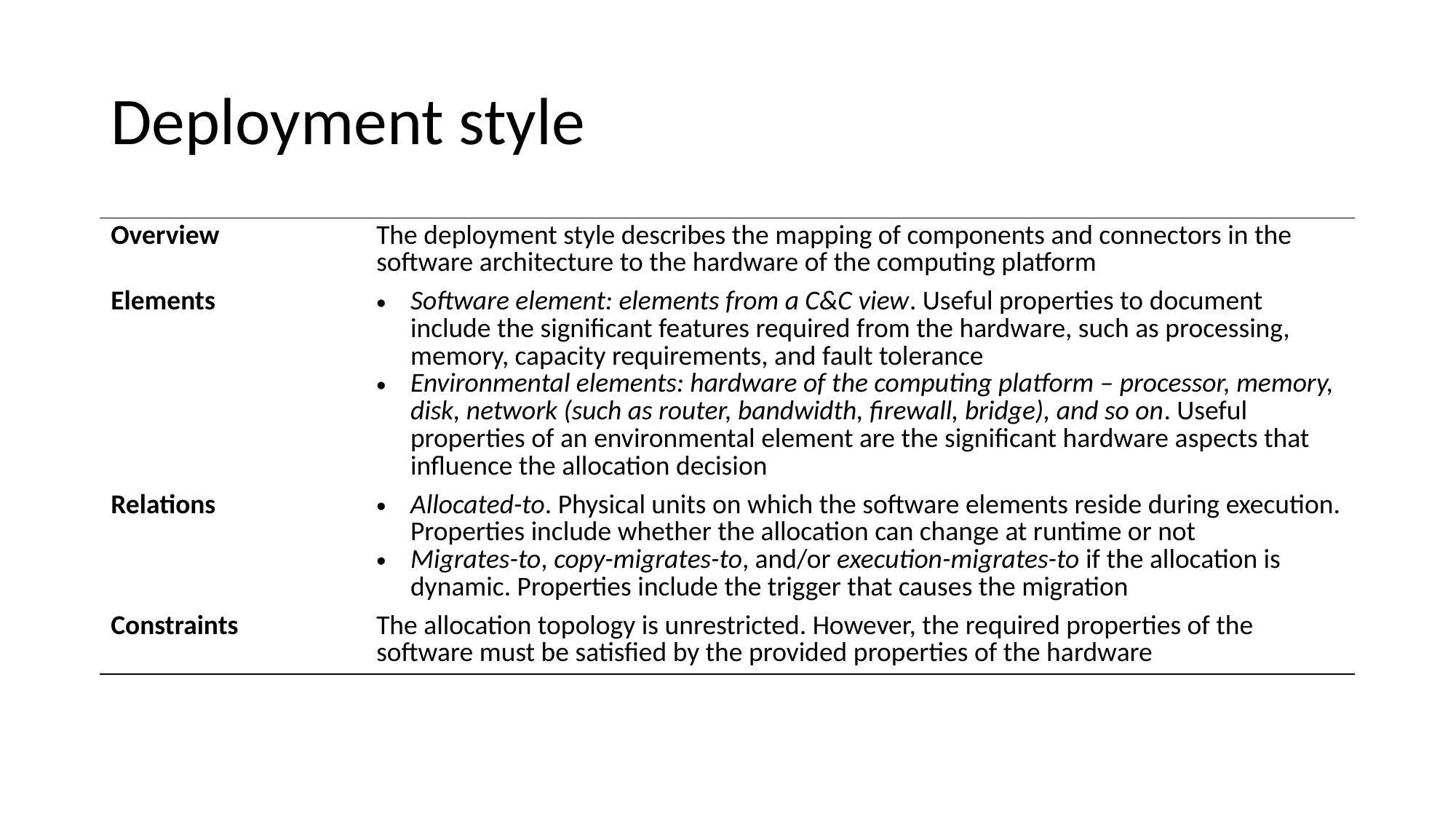

# Deployment style
| Overview | The deployment style describes the mapping of components and connectors in the software architecture to the hardware of the computing platform |
| --- | --- |
| Elements | Software element: elements from a C&C view. Useful properties to document include the significant features required from the hardware, such as processing, memory, capacity requirements, and fault tolerance Environmental elements: hardware of the computing platform – processor, memory, disk, network (such as router, bandwidth, firewall, bridge), and so on. Useful properties of an environmental element are the significant hardware aspects that influence the allocation decision |
| Relations | Allocated-to. Physical units on which the software elements reside during execution. Properties include whether the allocation can change at runtime or not Migrates-to, copy-migrates-to, and/or execution-migrates-to if the allocation is dynamic. Properties include the trigger that causes the migration |
| Constraints | The allocation topology is unrestricted. However, the required properties of the software must be satisfied by the provided properties of the hardware |